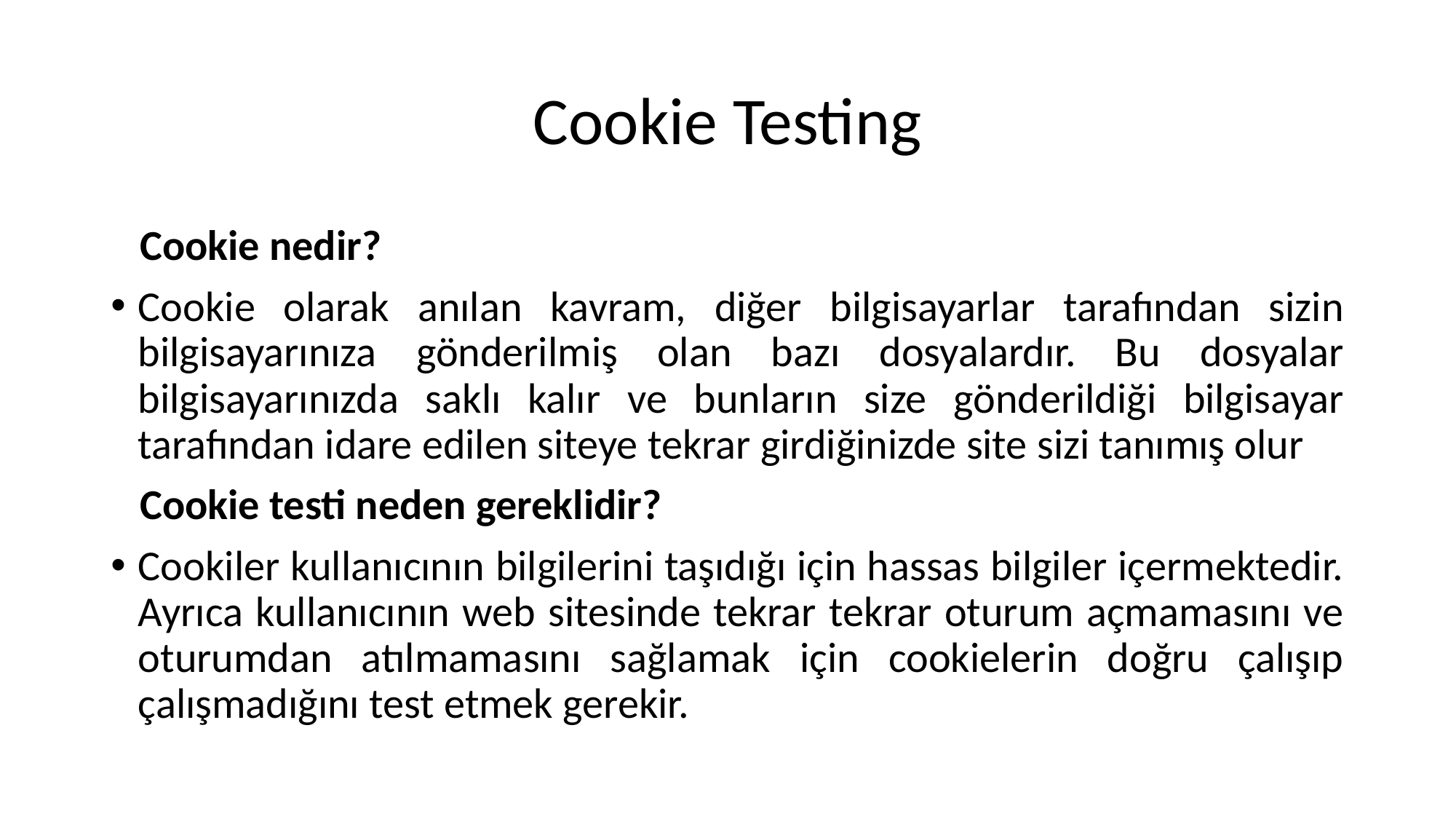

# Cookie Testing
   Cookie nedir?
Cookie olarak anılan kavram, diğer bilgisayarlar tarafından sizin bilgisayarınıza gönderilmiş olan bazı dosyalardır. Bu dosyalar bilgisayarınızda saklı kalır ve bunların size gönderildiği bilgisayar tarafından idare edilen siteye tekrar girdiğinizde site sizi tanımış olur
   Cookie testi neden gereklidir?
Cookiler kullanıcının bilgilerini taşıdığı için hassas bilgiler içermektedir. Ayrıca kullanıcının web sitesinde tekrar tekrar oturum açmamasını ve oturumdan atılmamasını sağlamak için cookielerin doğru çalışıp çalışmadığını test etmek gerekir.